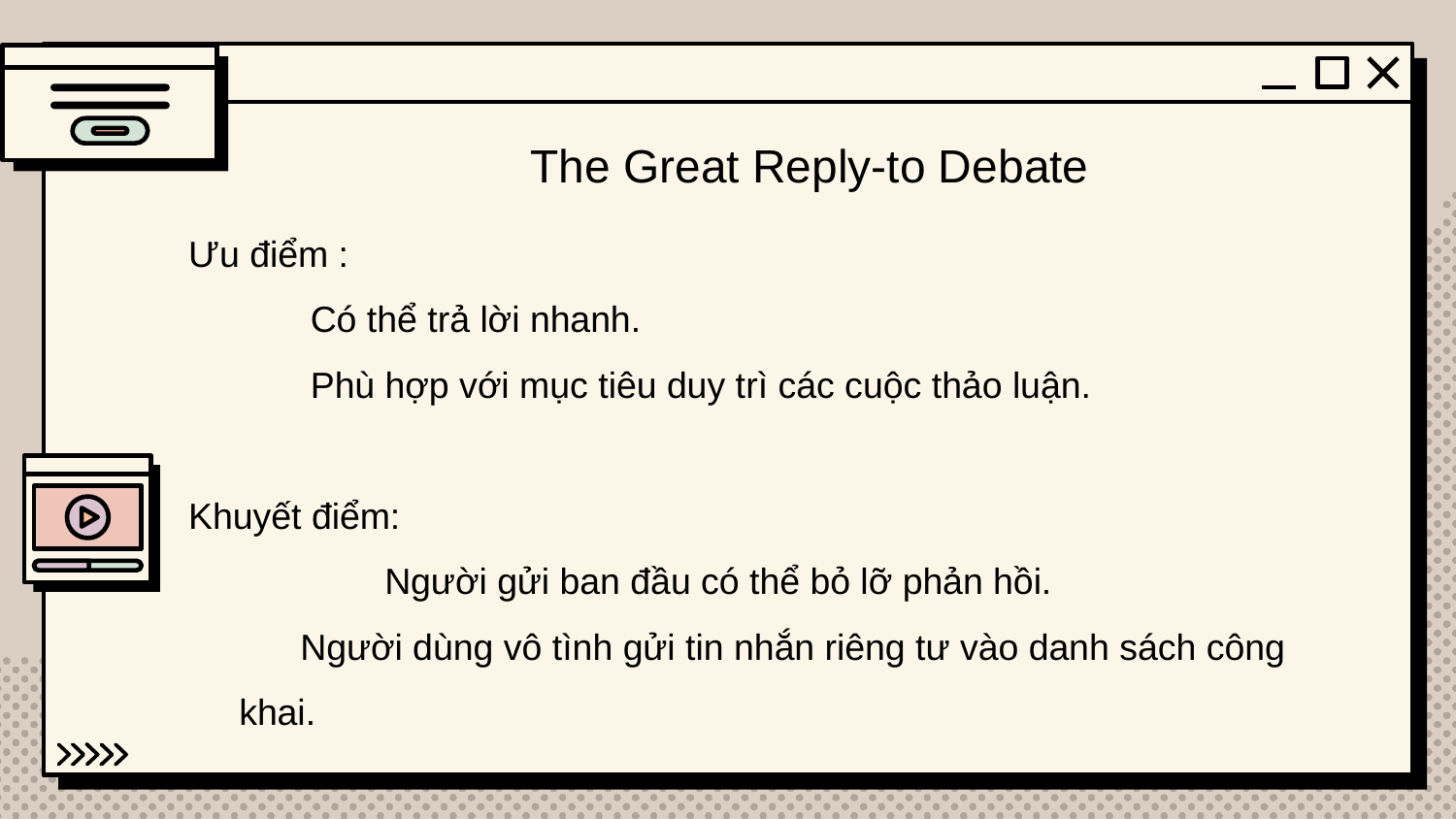

The Great Reply-to Debate
Ưu điểm :
	       Có thể trả lời nhanh.
	       Phù hợp với mục tiêu duy trì các cuộc thảo luận.

Khuyết điểm:
		Người gửi ban đầu có thể bỏ lỡ phản hồi.
	      Người dùng vô tình gửi tin nhắn riêng tư vào danh sách công khai.